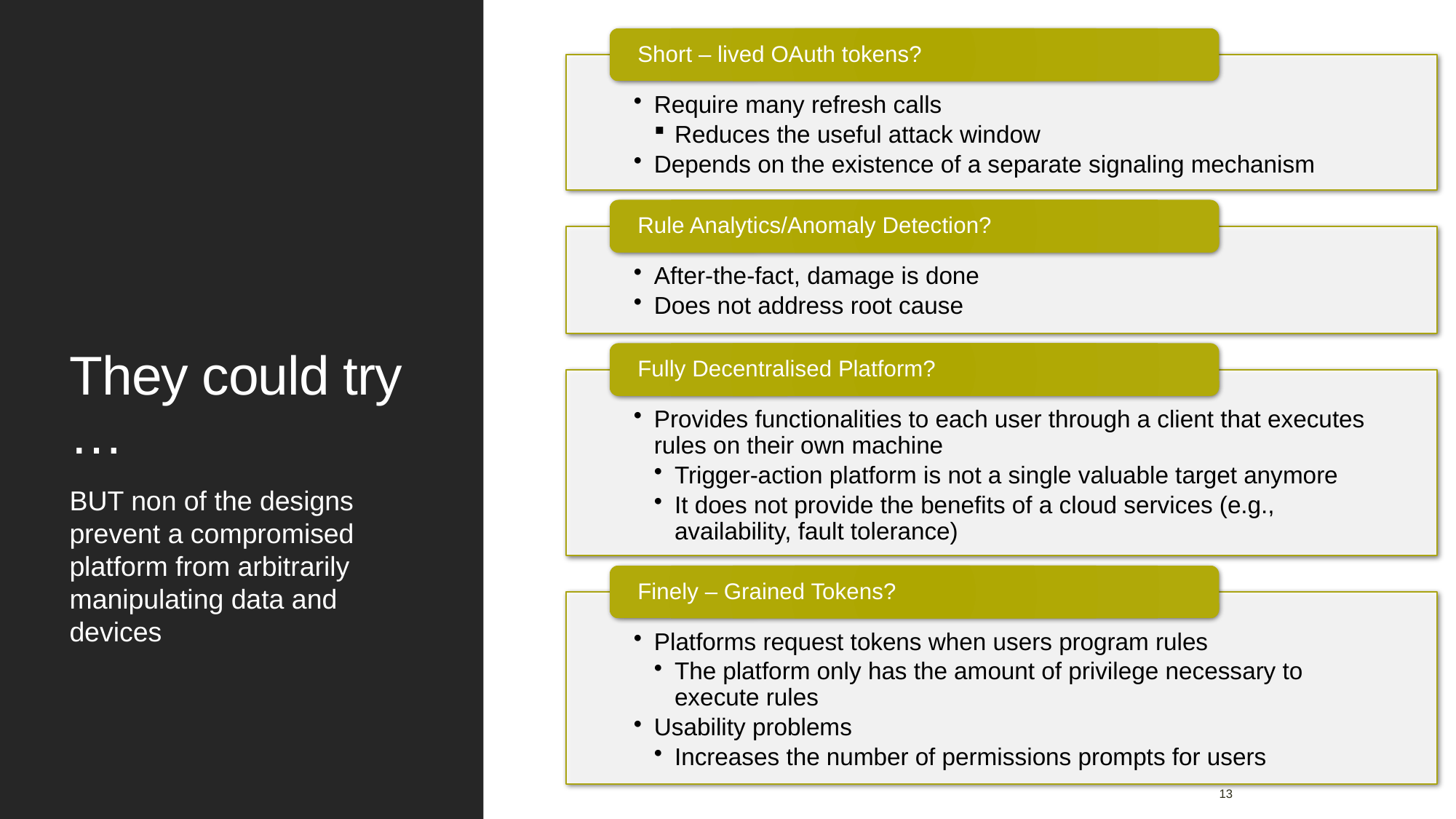

Require many refresh calls
Reduces the useful attack window
Depends on the existence of a separate signaling mechanism
Short – lived OAuth tokens?
After-the-fact, damage is done
Does not address root cause
Rule Analytics/Anomaly Detection?
Provides functionalities to each user through a client that executes rules on their own machine
Trigger-action platform is not a single valuable target anymore
It does not provide the benefits of a cloud services (e.g., availability, fault tolerance)
Fully Decentralised Platform?
Platforms request tokens when users program rules
The platform only has the amount of privilege necessary to execute rules
Usability problems
Increases the number of permissions prompts for users
Finely – Grained Tokens?
# They could try …
BUT non of the designs prevent a compromised platform from arbitrarily manipulating data and devices

13